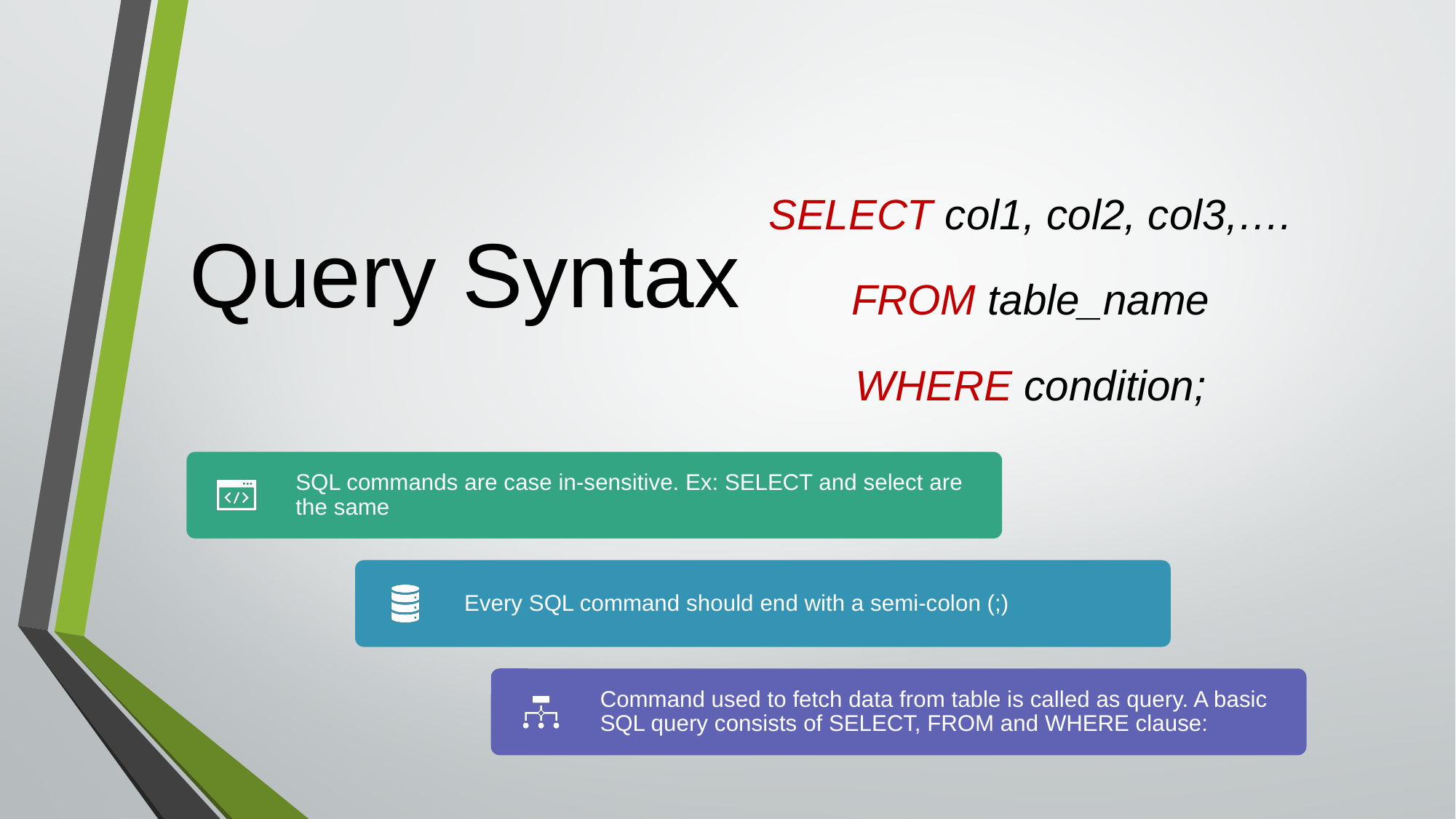

SELECT col1, col2, col3,….
FROM table_name
WHERE condition;
# Query Syntax

SQL commands are case in-sensitive. Ex: SELECT and select are the same

Every SQL command should end with a semi-colon (;)

Command used to fetch data from table is called as query. A basic SQL query consists of SELECT, FROM and WHERE clause: